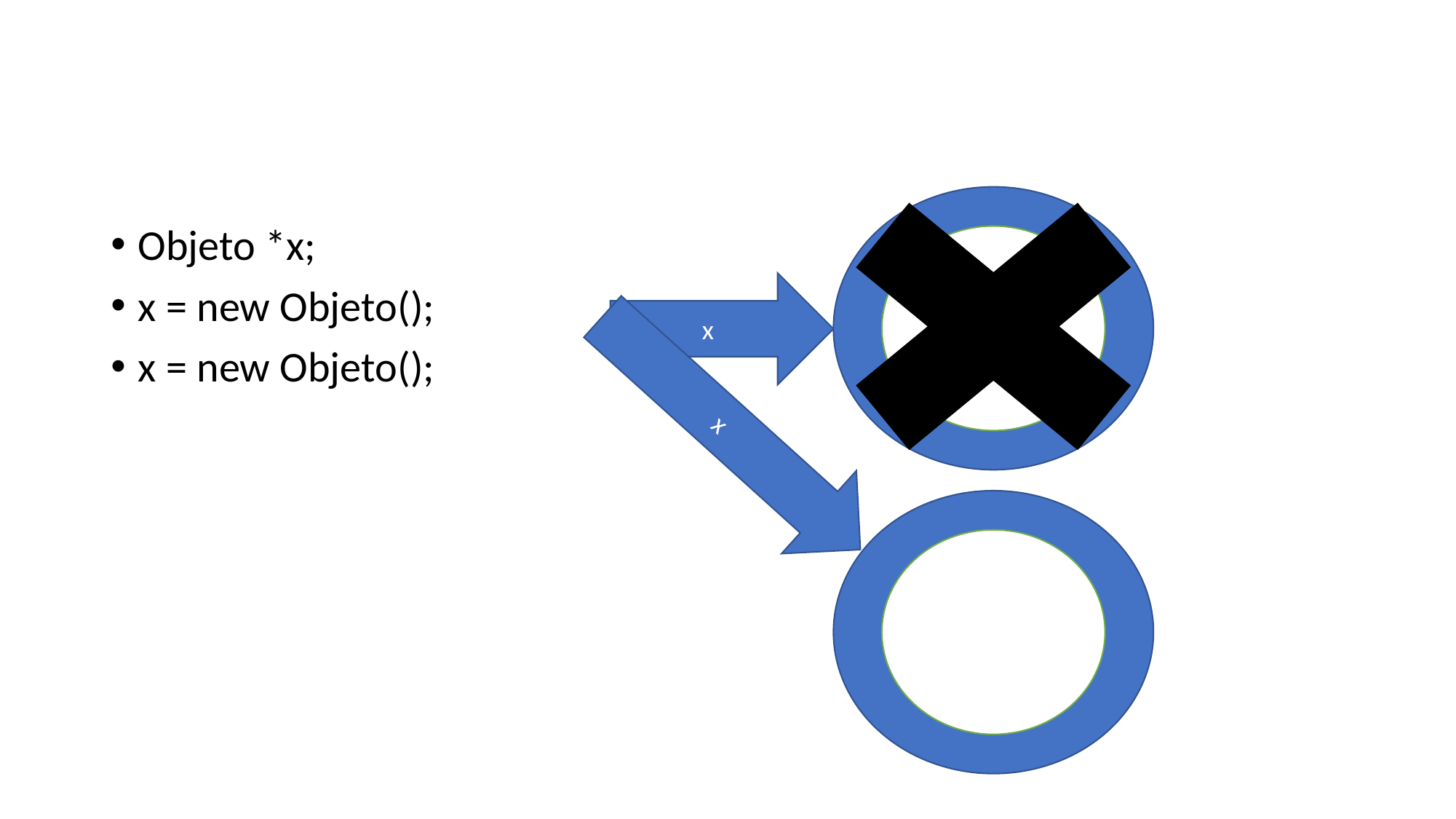

#

Objeto *x;
x = new Objeto();
x = new Objeto();

x
x